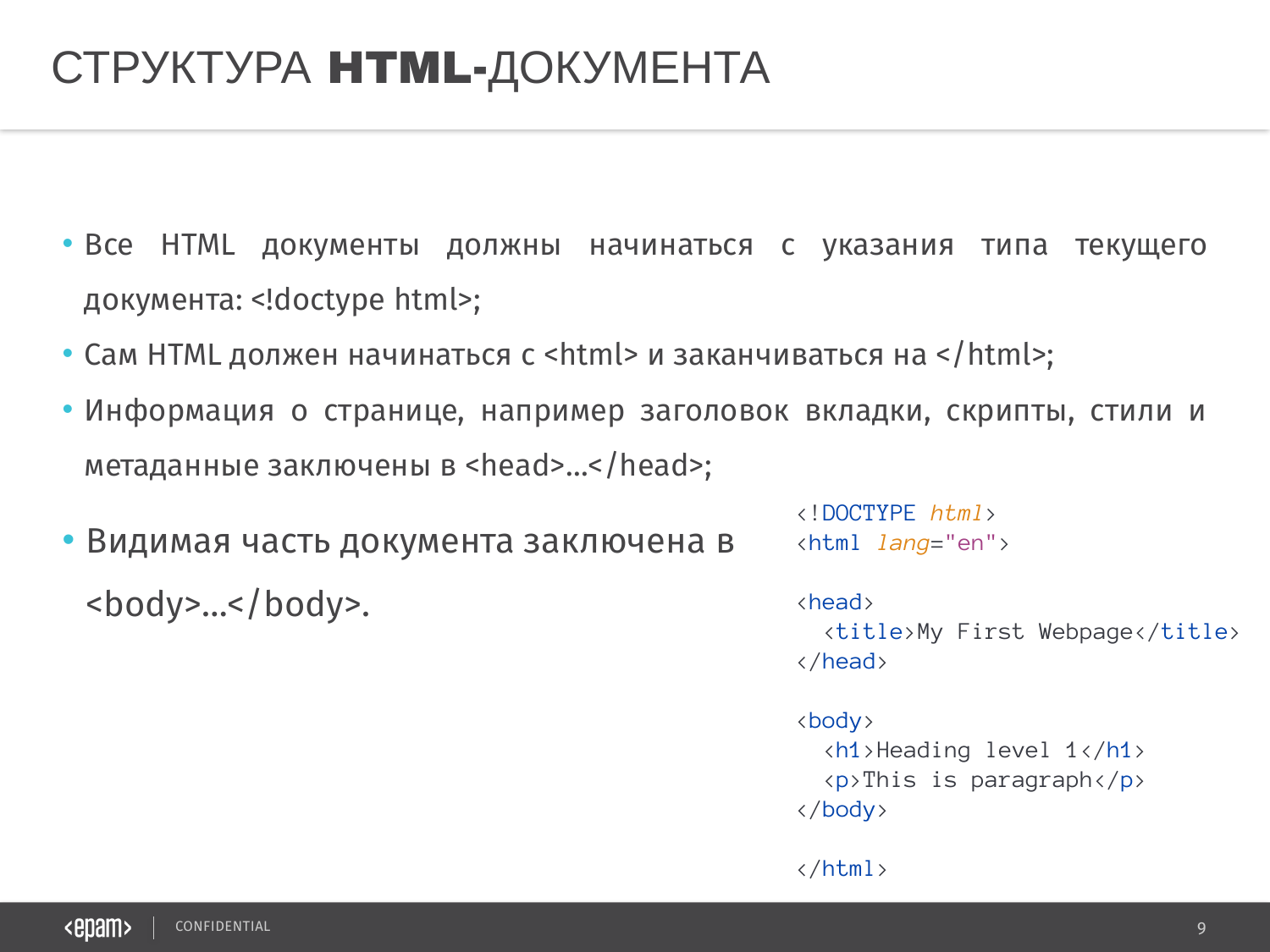

СТРУКТУРА HTML-ДОКУМЕНТА
Все HTML документы должны начинаться с указания типа текущего документа: <!doctype html>;
Сам HTML должен начинаться с <html> и заканчиваться на </html>;
Информация о странице, например заголовок вкладки, скрипты, стили и метаданные заключены в <head>…</head>;
Видимая часть документа заключена в <body>…</body>.
<!DOCTYPE html>
<html lang="en">
<head>
  <title>My First Webpage</title>
</head>
<body>
  <h1>Heading level 1</h1>
  <p>This is paragraph</p>
</body>
</html>